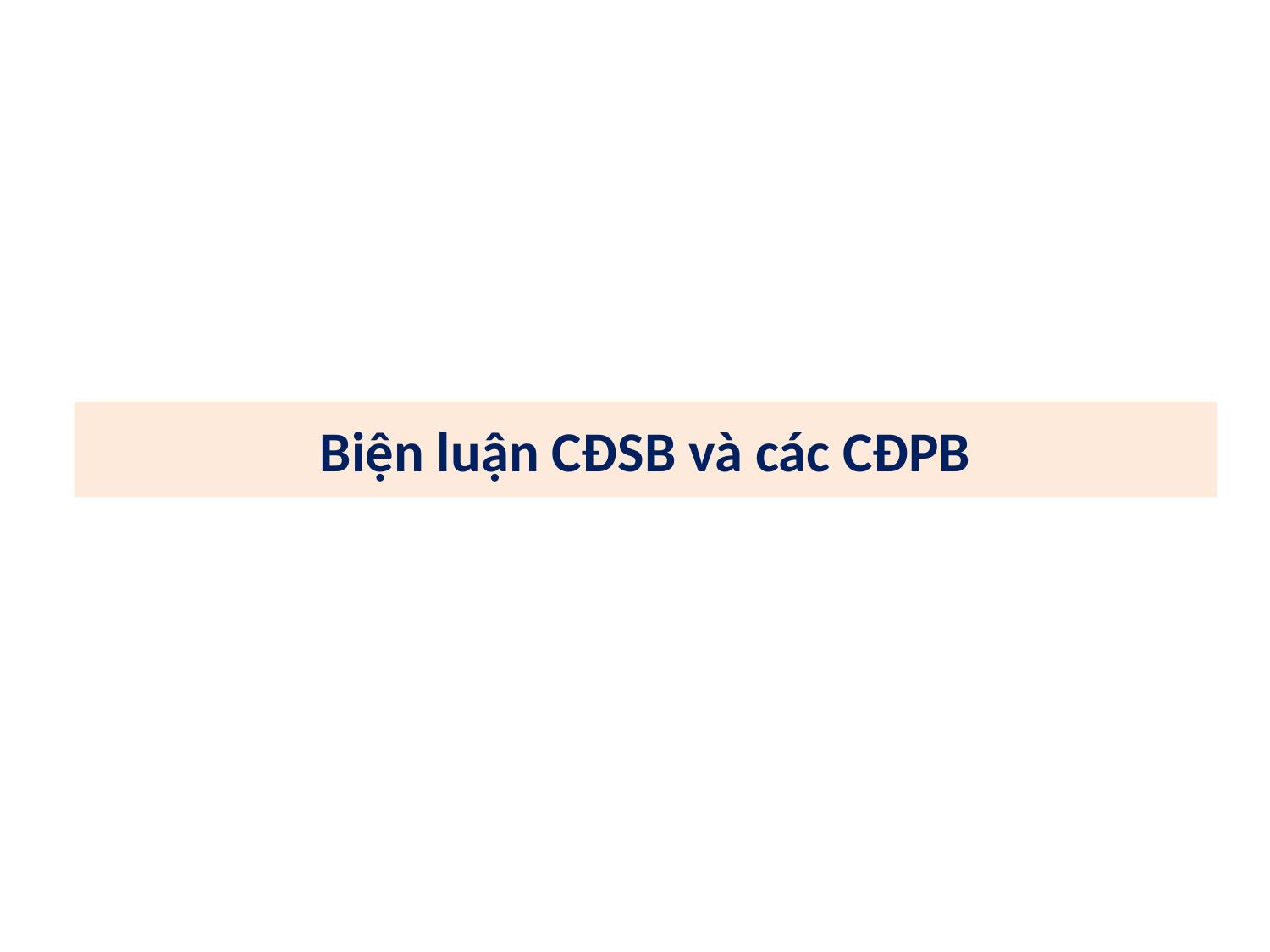

# Biện luận CĐSB và các CĐPB